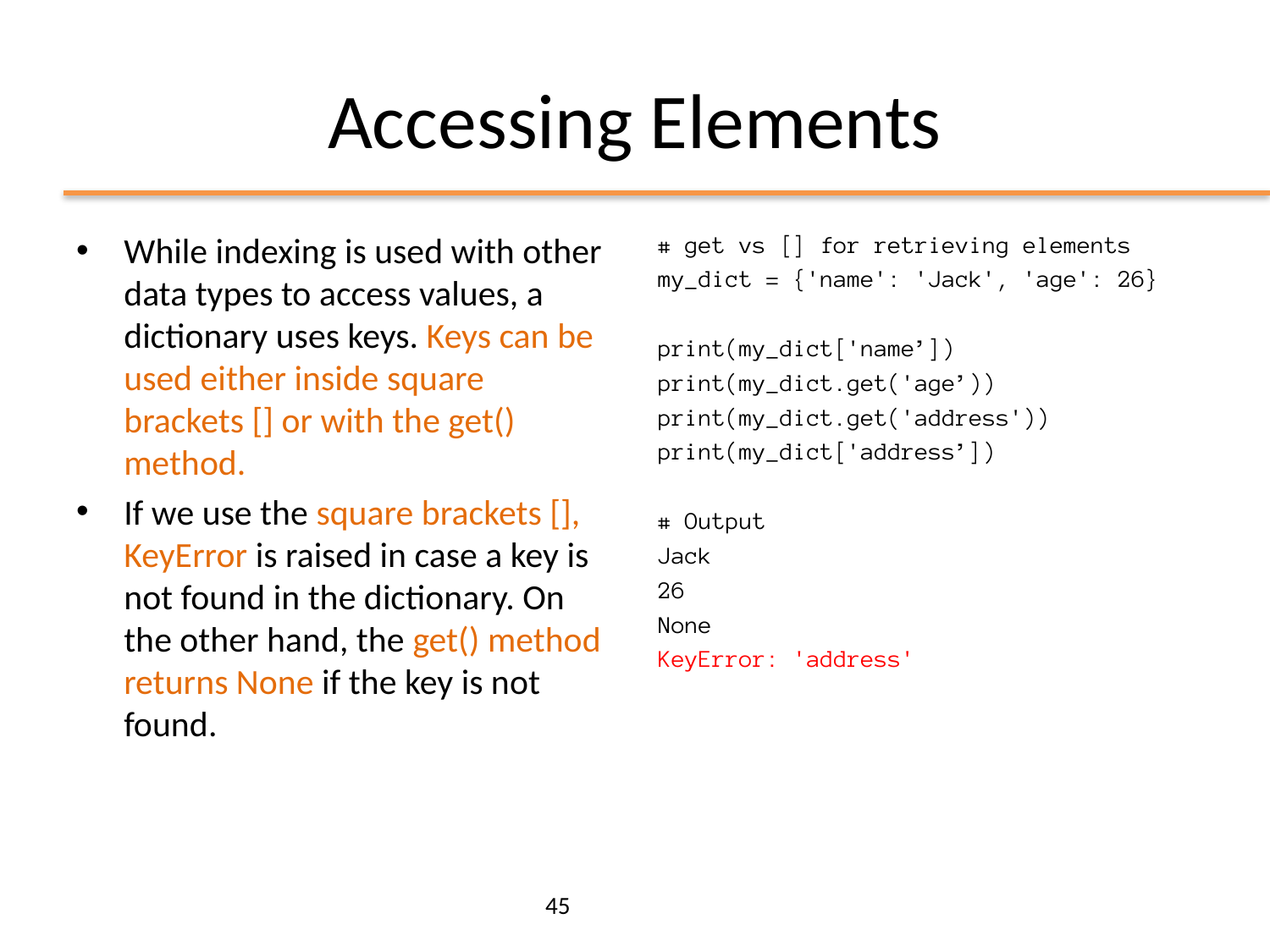

# Accessing Elements
While indexing is used with other data types to access values, a dictionary uses keys. Keys can be used either inside square brackets [] or with the get() method.
If we use the square brackets [], KeyError is raised in case a key is not found in the dictionary. On the other hand, the get() method returns None if the key is not found.
# get vs [] for retrieving elements
my_dict = {'name': 'Jack', 'age': 26}

print(my_dict['name’])
print(my_dict.get('age’))
print(my_dict.get('address'))
print(my_dict['address’])

# Output
Jack
26
None
KeyError: 'address'

45